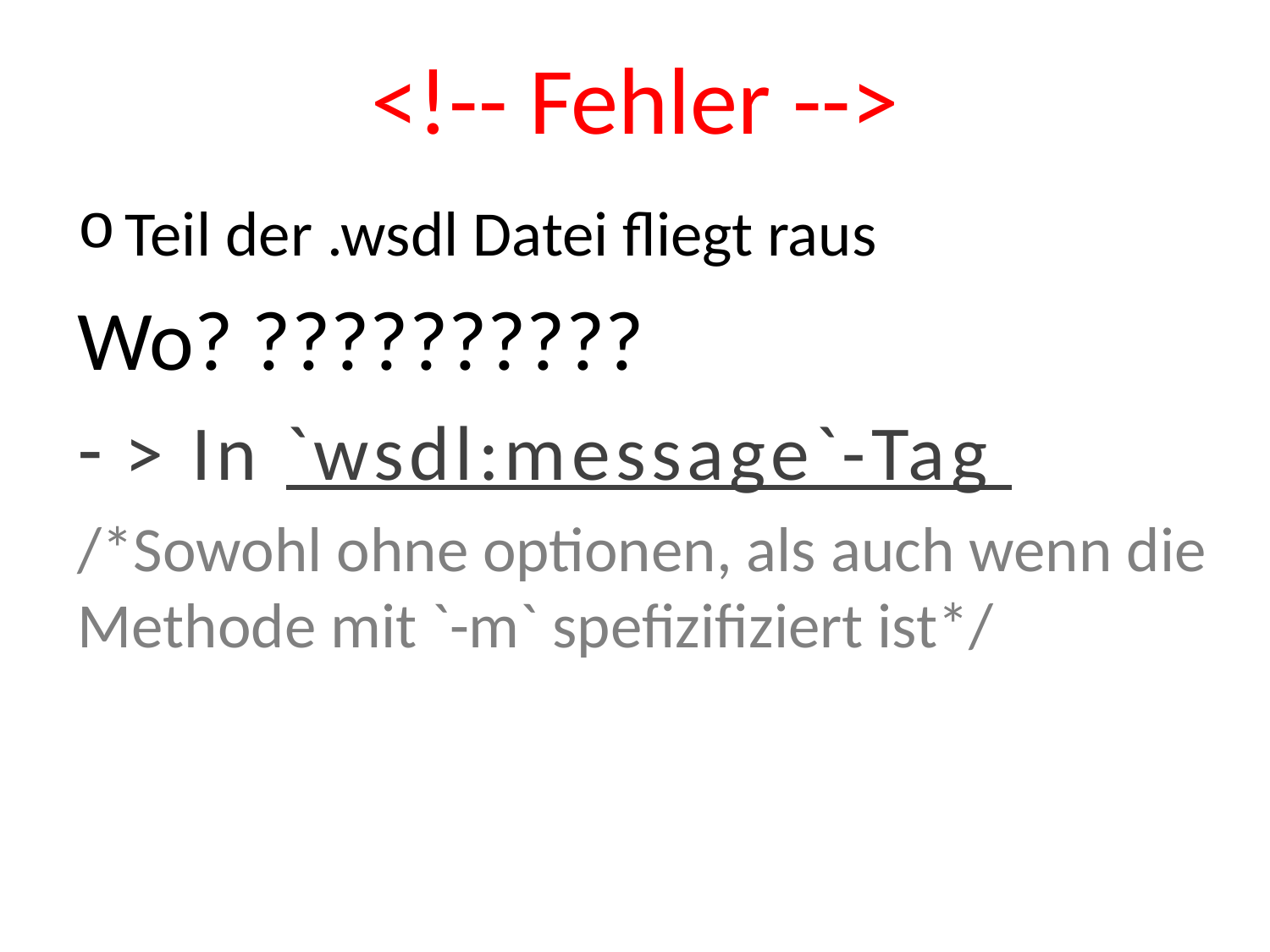

# <!-- Fehler -->
Teil der .wsdl Datei fliegt raus
Wo? ??????????
> In `wsdl:message`-Tag
/*Sowohl ohne optionen, als auch wenn die Methode mit `-m` spefizifiziert ist*/